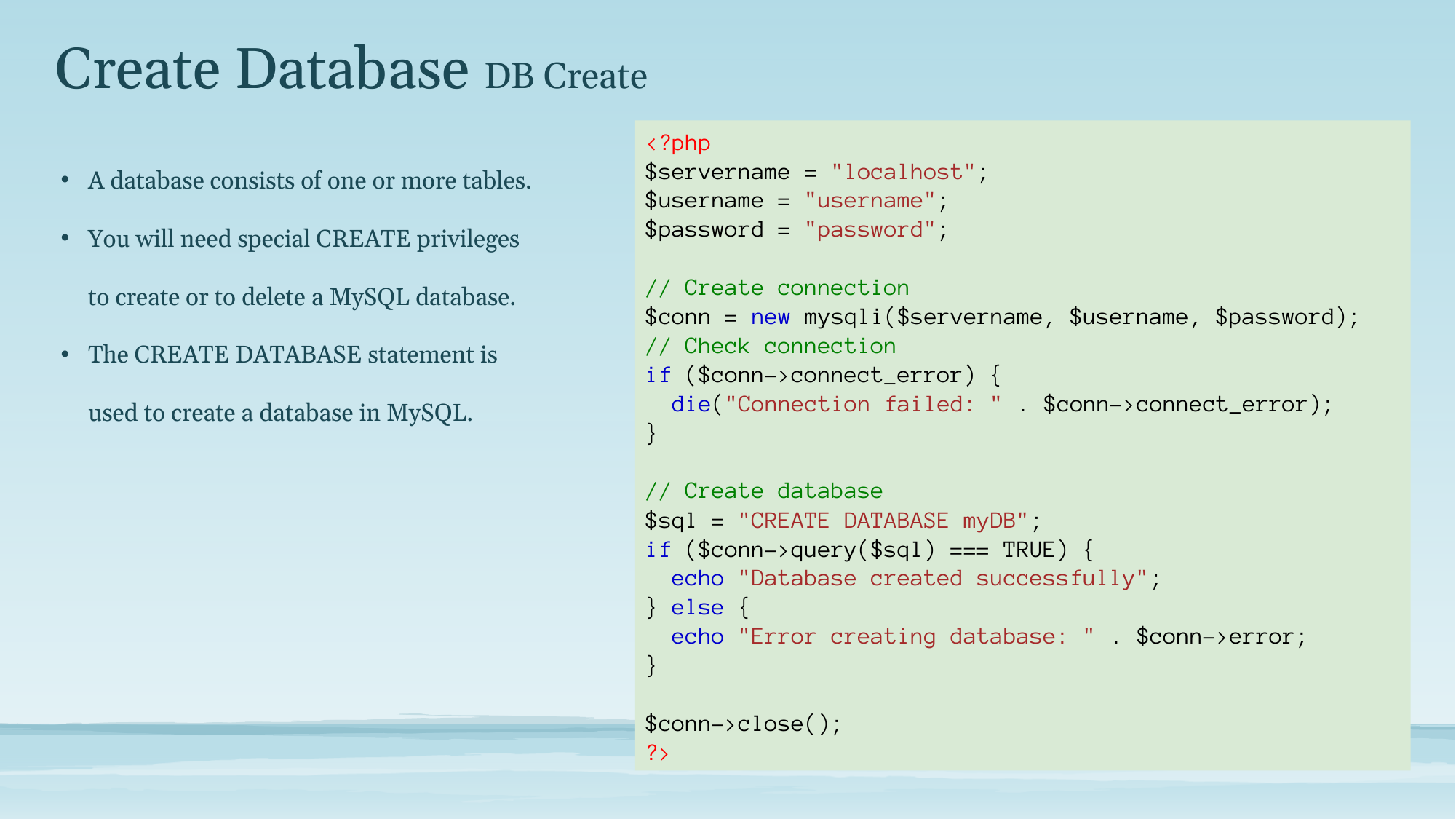

# Create Database DB Create
<?php
$servername = "localhost";
$username = "username";
$password = "password";
// Create connection
$conn = new mysqli($servername, $username, $password);
// Check connection
if ($conn->connect_error) {
  die("Connection failed: " . $conn->connect_error);
}
// Create database
$sql = "CREATE DATABASE myDB";
if ($conn->query($sql) === TRUE) {
  echo "Database created successfully";
} else {
  echo "Error creating database: " . $conn->error;
}
$conn->close();
?>
A database consists of one or more tables.
You will need special CREATE privileges to create or to delete a MySQL database.
The CREATE DATABASE statement is used to create a database in MySQL.